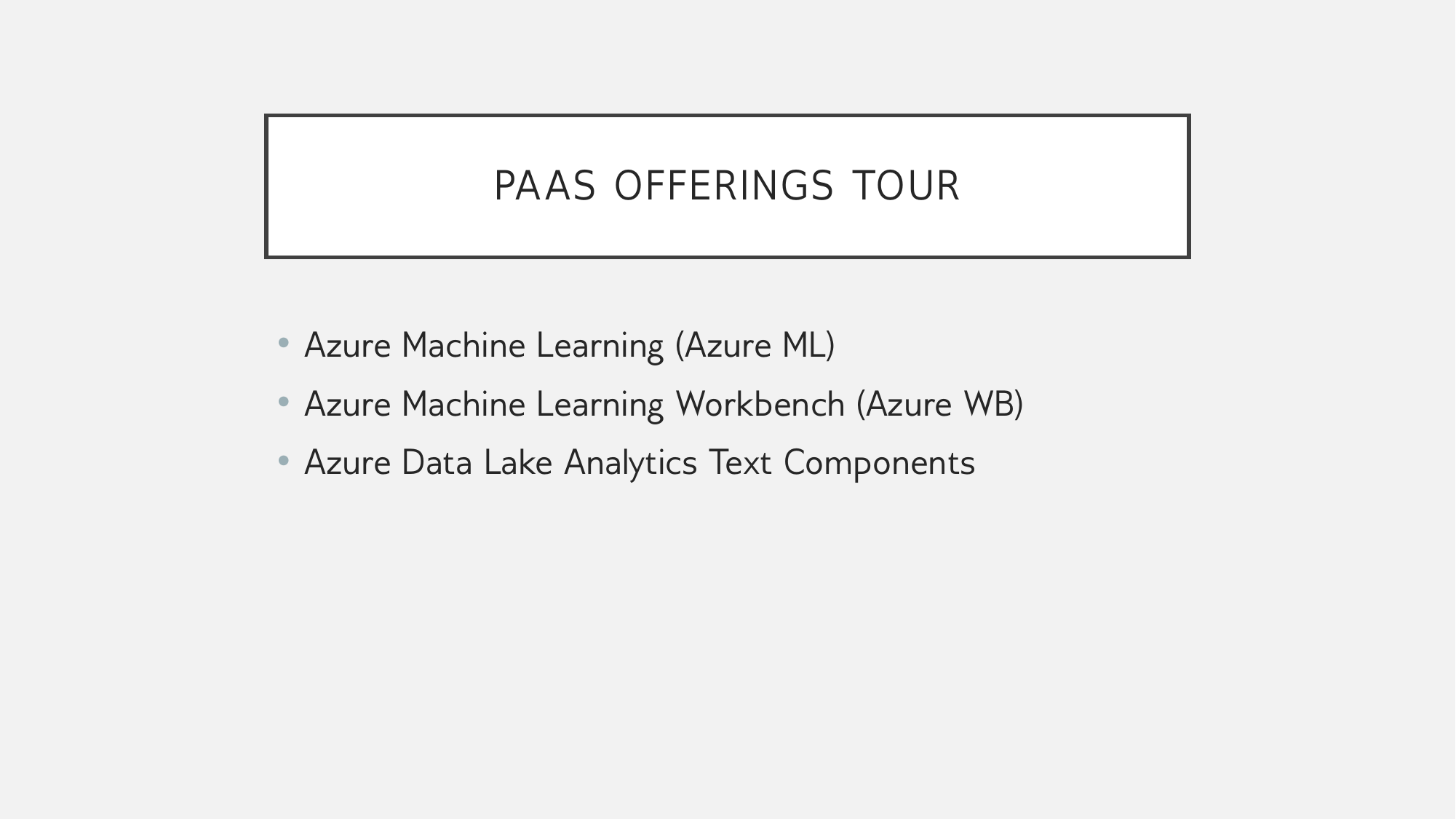

# Paas offerings tour
Azure Machine Learning (Azure ML)
Azure Machine Learning Workbench (Azure WB)
Azure Data Lake Analytics Text Components